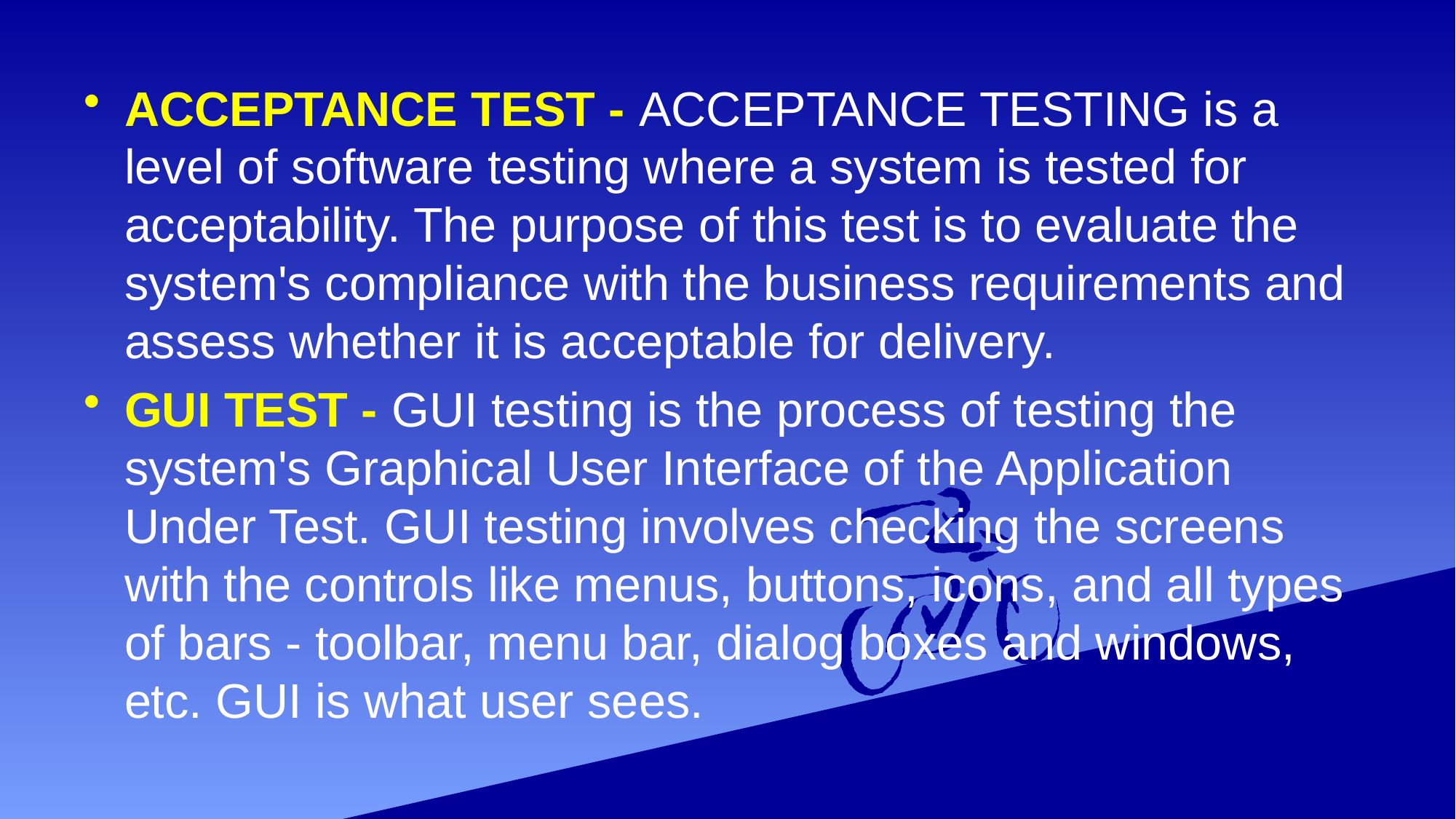

ACCEPTANCE TEST - ACCEPTANCE TESTING is a level of software testing where a system is tested for acceptability. The purpose of this test is to evaluate the system's compliance with the business requirements and assess whether it is acceptable for delivery.
GUI TEST - GUI testing is the process of testing the system's Graphical User Interface of the Application Under Test. GUI testing involves checking the screens with the controls like menus, buttons, icons, and all types of bars - toolbar, menu bar, dialog boxes and windows, etc. GUI is what user sees.